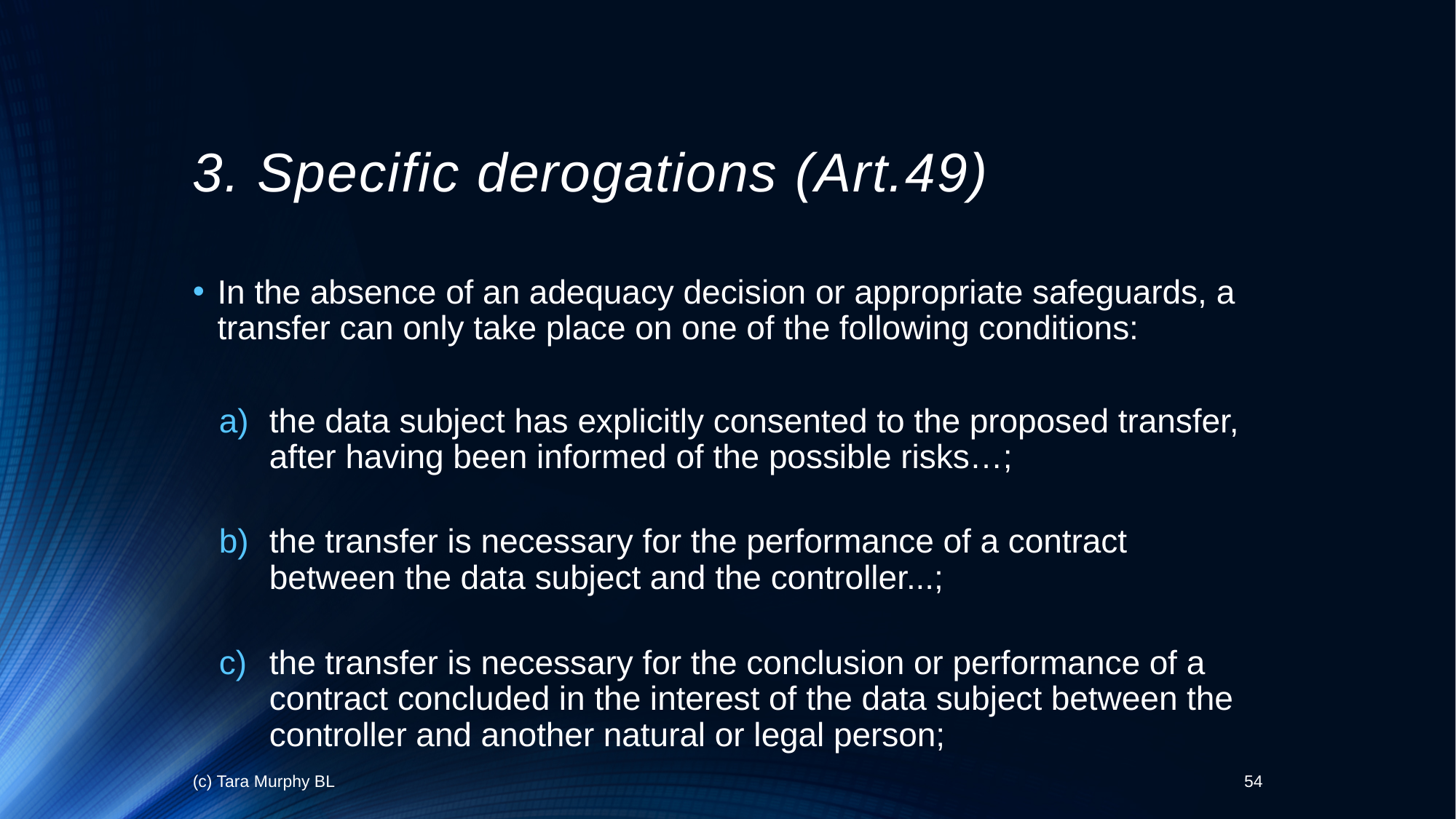

# 3. Specific derogations (Art.49)

In the absence of an adequacy decision or appropriate safeguards, a transfer can only take place on one of the following conditions:

the data subject has explicitly consented to the proposed transfer, after having been informed of the possible risks…;

the transfer is necessary for the performance of a contract between the data subject and the controller...;

the transfer is necessary for the conclusion or performance of a contract concluded in the interest of the data subject between the controller and another natural or legal person;
(c) Tara Murphy BL
54